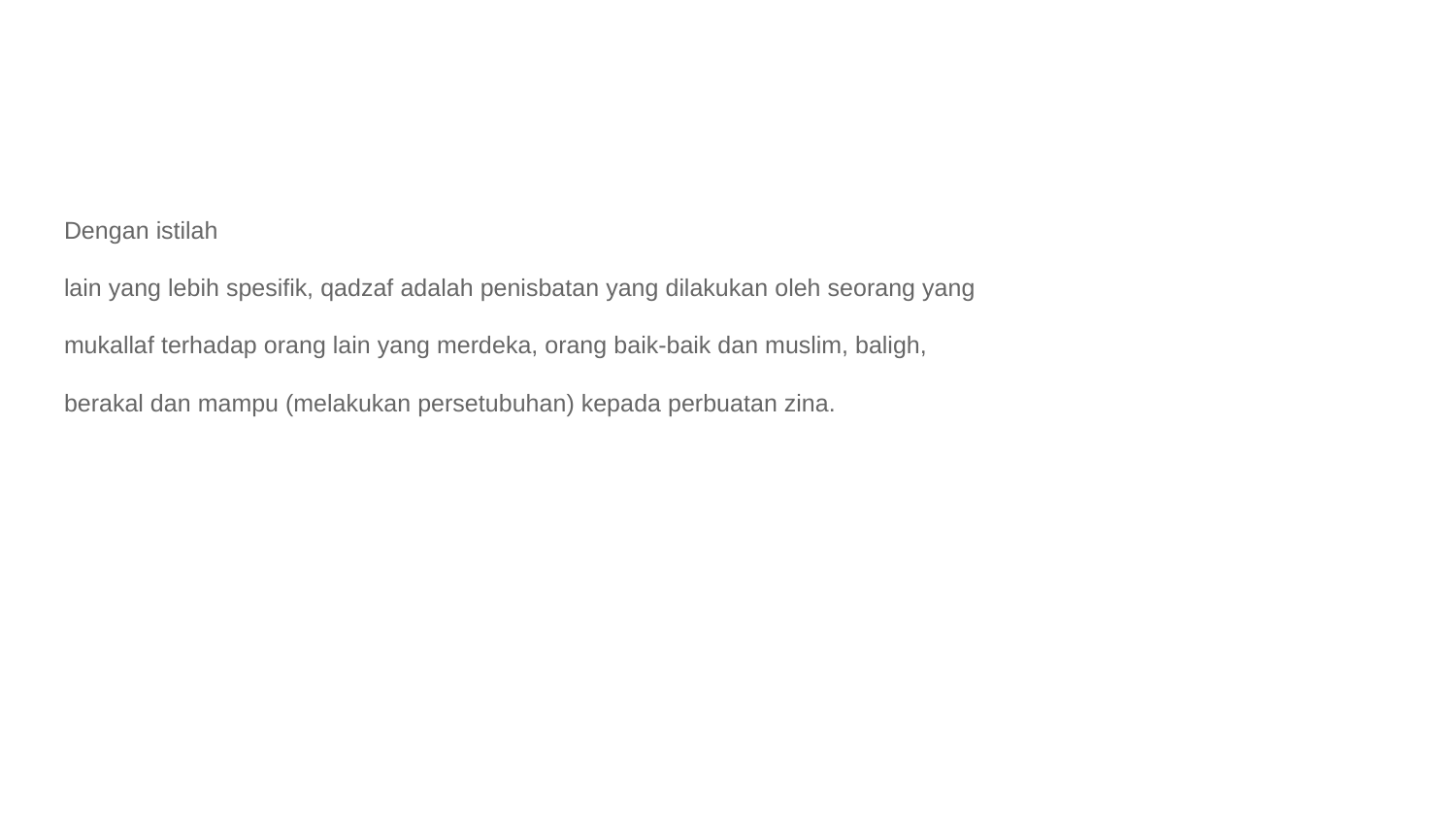

#
Dengan istilah
lain yang lebih spesifik, qadzaf adalah penisbatan yang dilakukan oleh seorang yang
mukallaf terhadap orang lain yang merdeka, orang baik-baik dan muslim, baligh,
berakal dan mampu (melakukan persetubuhan) kepada perbuatan zina.